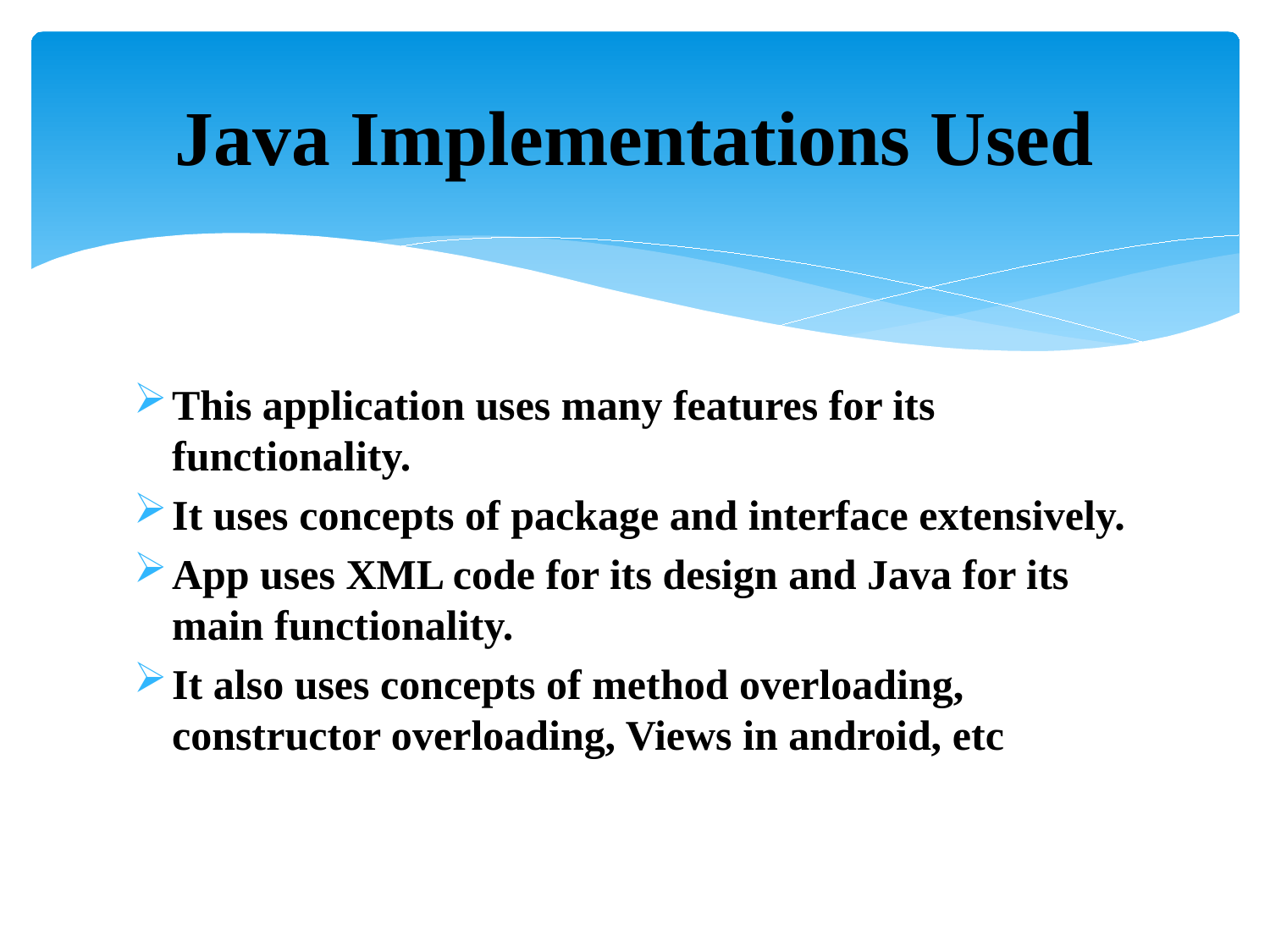

# Java Implementations Used
This application uses many features for its functionality.
It uses concepts of package and interface extensively.
App uses XML code for its design and Java for its main functionality.
It also uses concepts of method overloading, constructor overloading, Views in android, etc